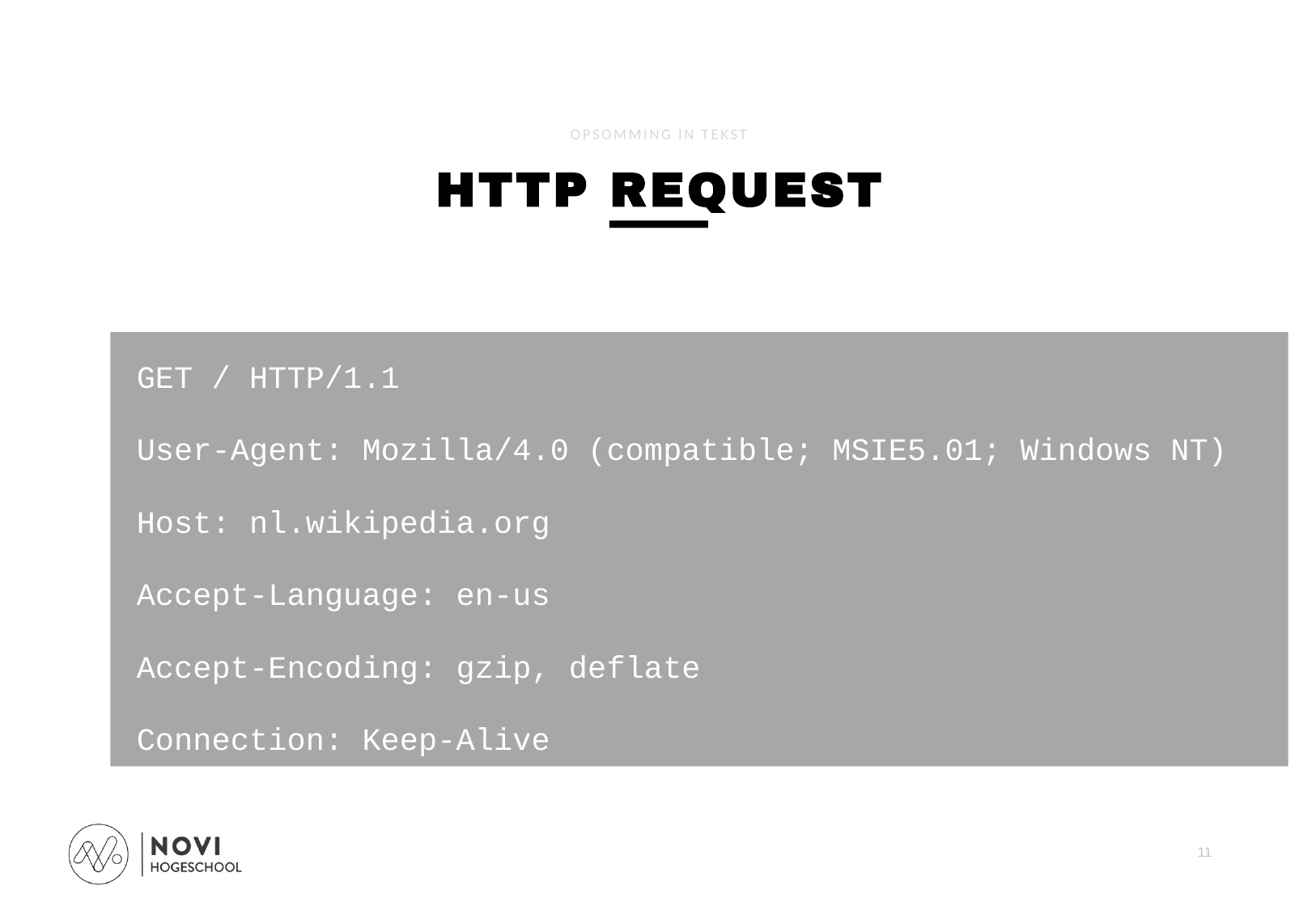

OPSOMMING IN TEKST
HTTP REQUEST

GET / HTTP/1.1
User-Agent: Mozilla/4.0 (compatible; MSIE5.01; Windows NT)
Host: nl.wikipedia.org
Accept-Language: en-us
Accept-Encoding: gzip, deflate
Connection: Keep-Alive
11